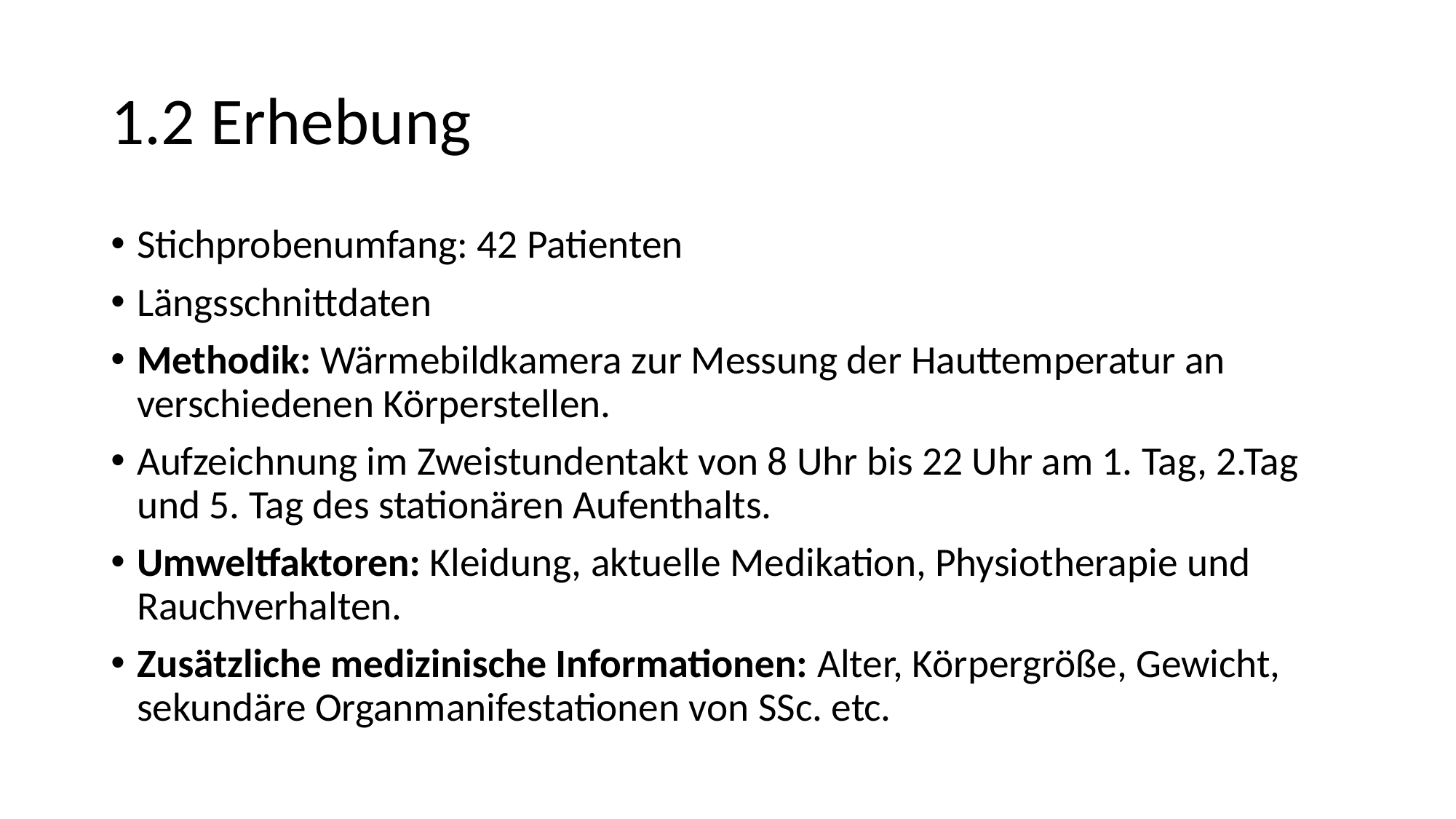

# 1.2 Erhebung
Stichprobenumfang: 42 Patienten
Längsschnittdaten
Methodik: Wärmebildkamera zur Messung der Hauttemperatur an verschiedenen Körperstellen.
Aufzeichnung im Zweistundentakt von 8 Uhr bis 22 Uhr am 1. Tag, 2.Tag und 5. Tag des stationären Aufenthalts.
Umweltfaktoren: Kleidung, aktuelle Medikation, Physiotherapie und Rauchverhalten.
Zusätzliche medizinische Informationen: Alter, Körpergröße, Gewicht, sekundäre Organmanifestationen von SSc. etc.